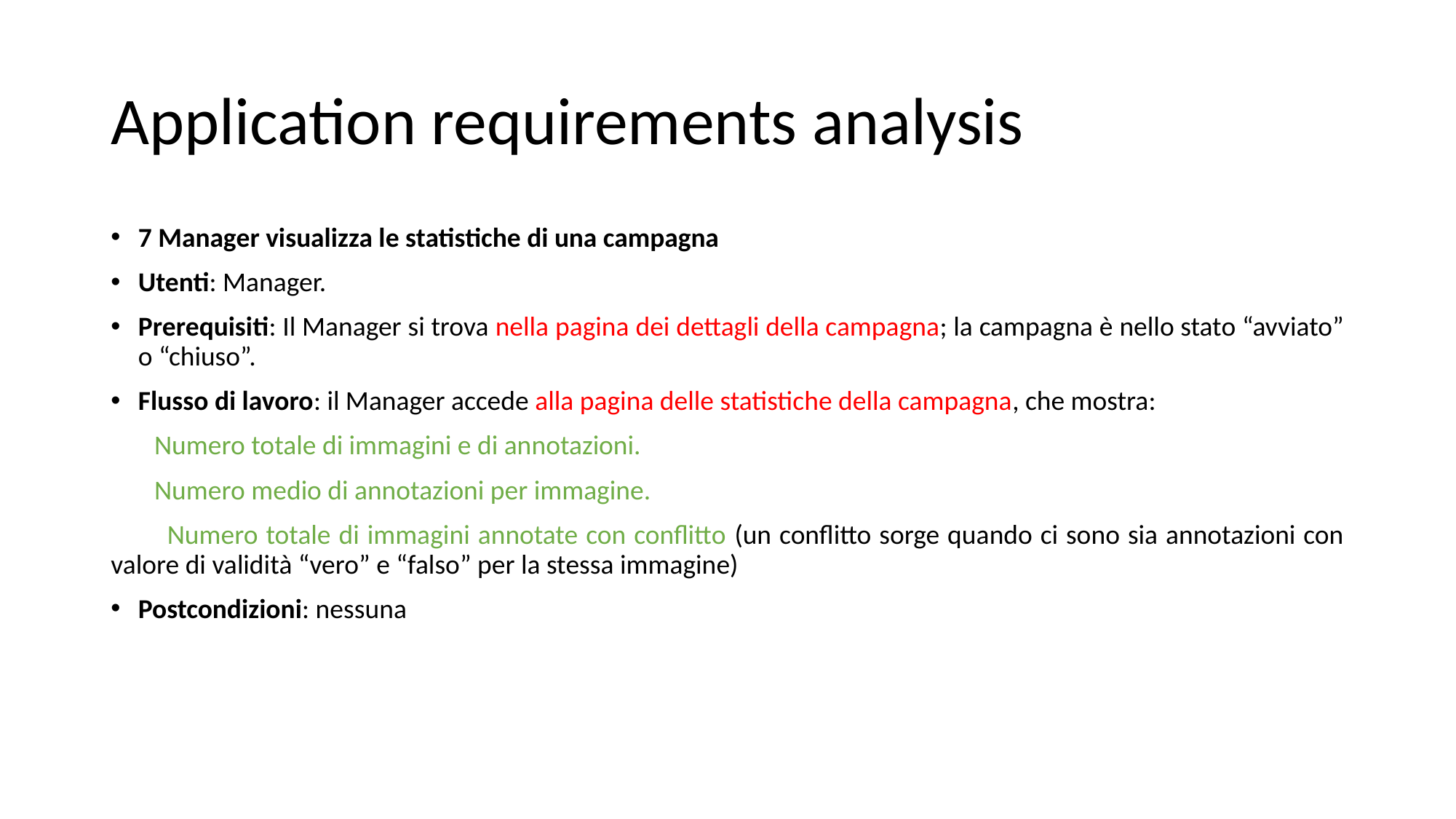

# Application requirements analysis
7 Manager visualizza le statistiche di una campagna
Utenti: Manager.
Prerequisiti: Il Manager si trova nella pagina dei dettagli della campagna; la campagna è nello stato “avviato” o “chiuso”.
Flusso di lavoro: il Manager accede alla pagina delle statistiche della campagna, che mostra:
       Numero totale di immagini e di annotazioni.
       Numero medio di annotazioni per immagine.
       Numero totale di immagini annotate con conflitto (un conflitto sorge quando ci sono sia annotazioni con valore di validità “vero” e “falso” per la stessa immagine)
Postcondizioni: nessuna